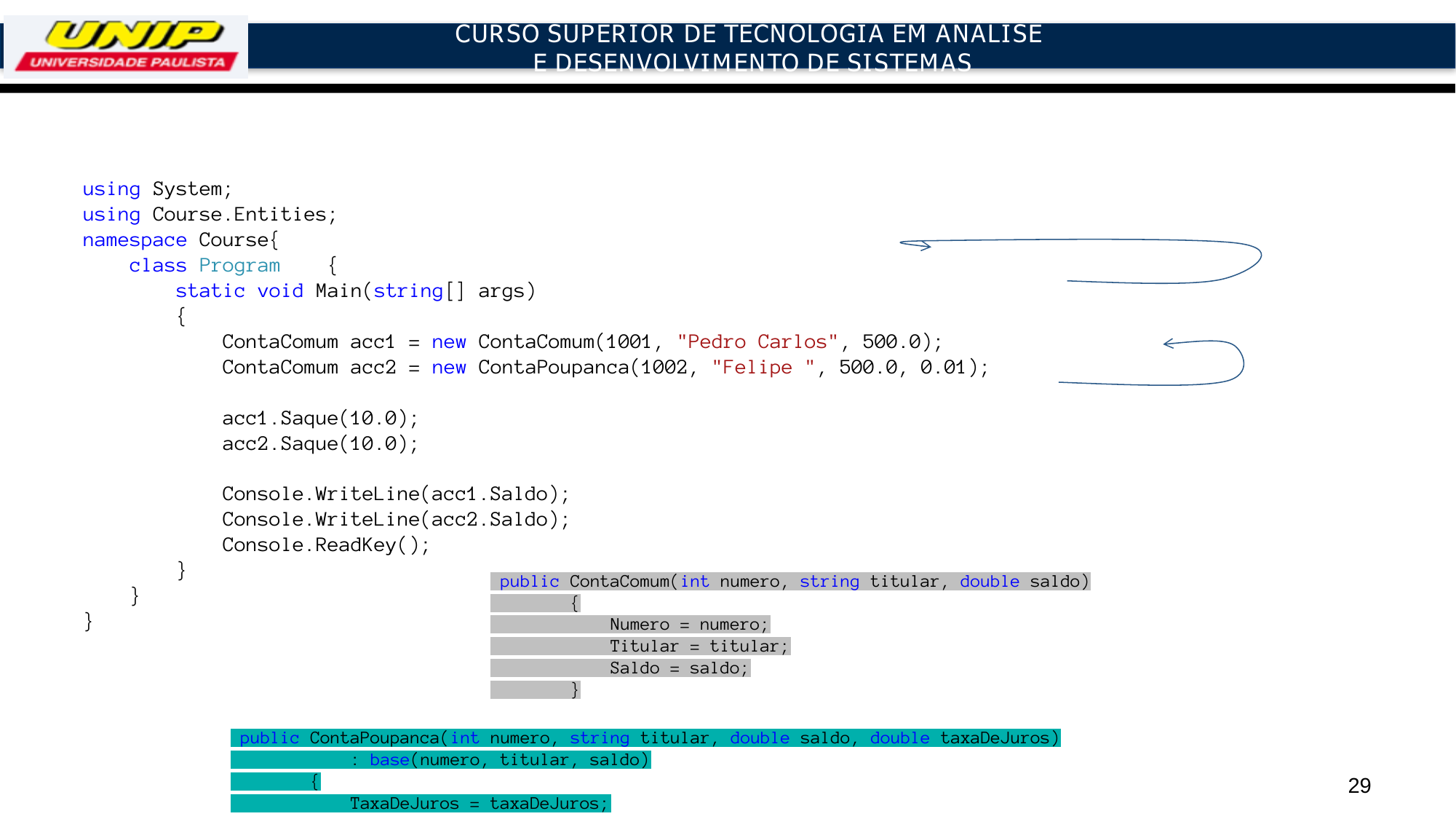

#
using System;
using Course.Entities;
namespace Course{
    class Program    {
        static void Main(string[] args)
        {
            ContaComum acc1 = new ContaComum(1001, "Pedro Carlos", 500.0);
            ContaComum acc2 = new ContaPoupanca(1002, "Felipe ", 500.0, 0.01);

            acc1.Saque(10.0);
            acc2.Saque(10.0);

            Console.WriteLine(acc1.Saldo);
            Console.WriteLine(acc2.Saldo);
            Console.ReadKey();
        }
    }
}

 public ContaComum(int numero, string titular, double saldo)
        {
            Numero = numero;
            Titular = titular;
            Saldo = saldo;
        }
 public ContaPoupanca(int numero, string titular, double saldo, double taxaDeJuros)
            : base(numero, titular, saldo)
        {
            TaxaDeJuros = taxaDeJuros;
29